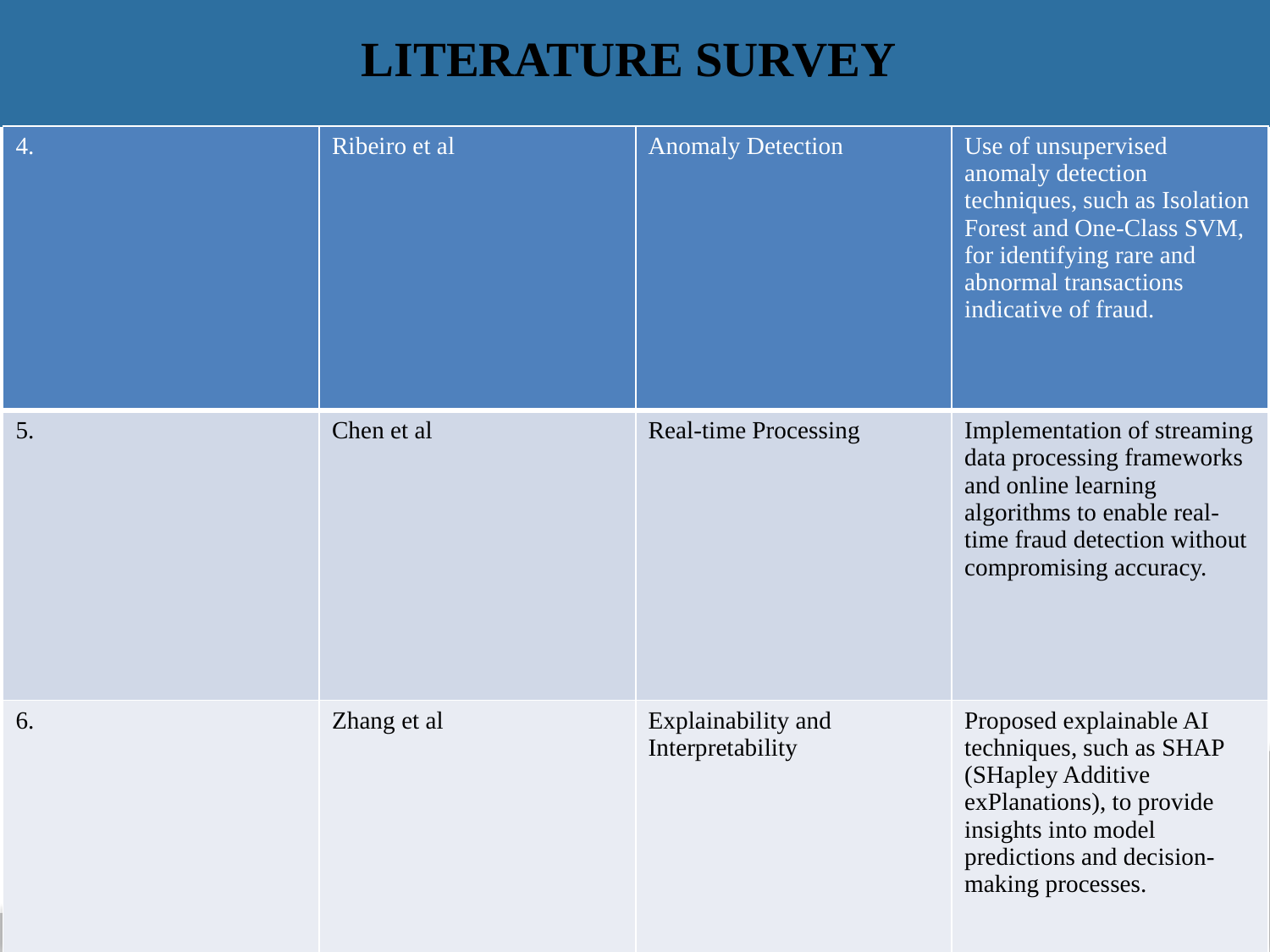

LITERATURE SURVEY

| 4. | Ribeiro et al | Anomaly Detection | Use of unsupervised anomaly detection techniques, such as Isolation Forest and One-Class SVM, for identifying rare and abnormal transactions indicative of fraud. |
| --- | --- | --- | --- |
| 5. | Chen et al | Real-time Processing | Implementation of streaming data processing frameworks and online learning algorithms to enable real-time fraud detection without compromising accuracy. |
| 6. | Zhang et al | Explainability and Interpretability | Proposed explainable AI techniques, such as SHAP (SHapley Additive exPlanations), to provide insights into model predictions and decision-making processes. |